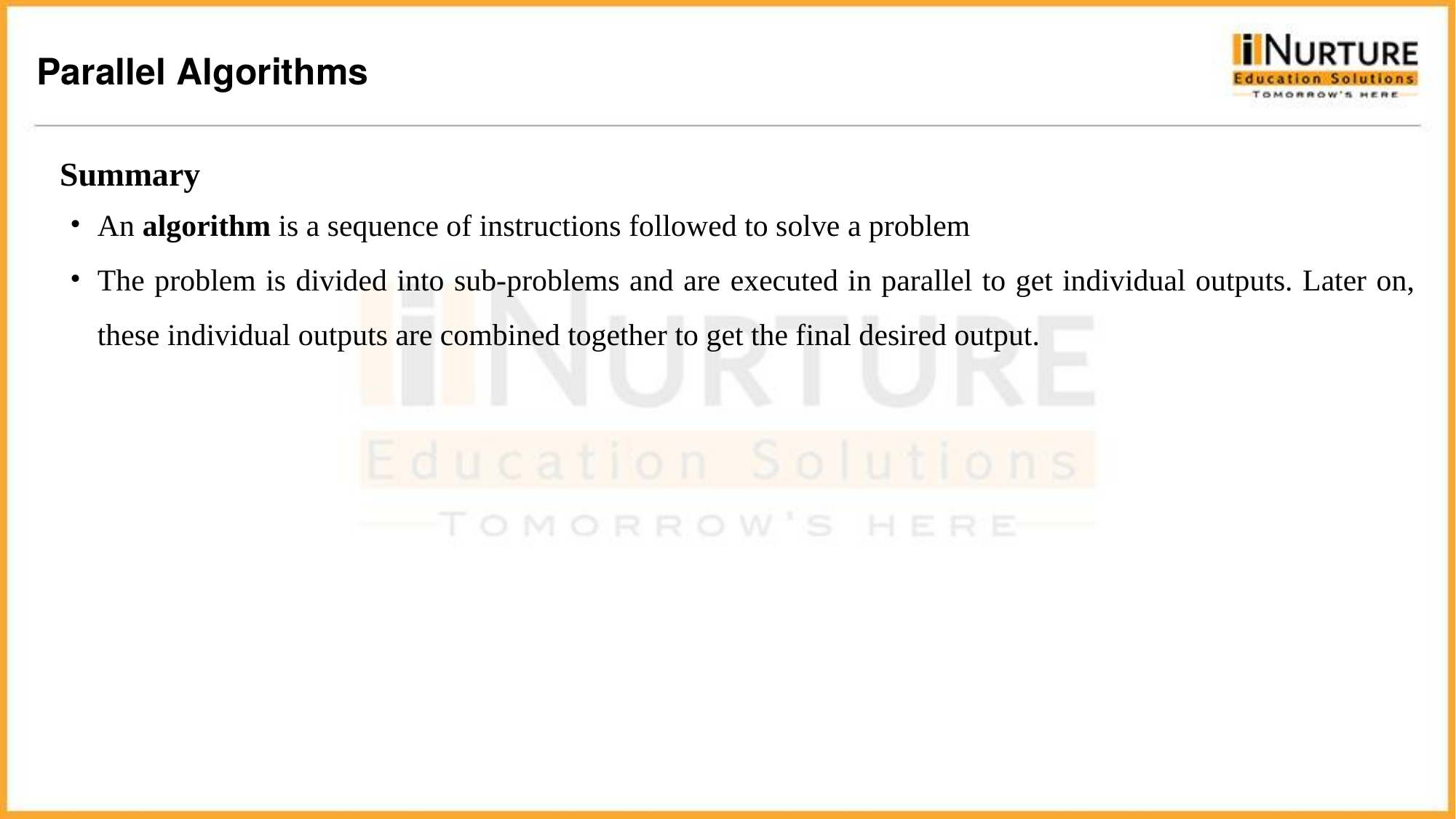

Parallel Algorithms
Summary
An algorithm is a sequence of instructions followed to solve a problem
The problem is divided into sub-problems and are executed in parallel to get individual outputs. Later on, these individual outputs are combined together to get the final desired output.